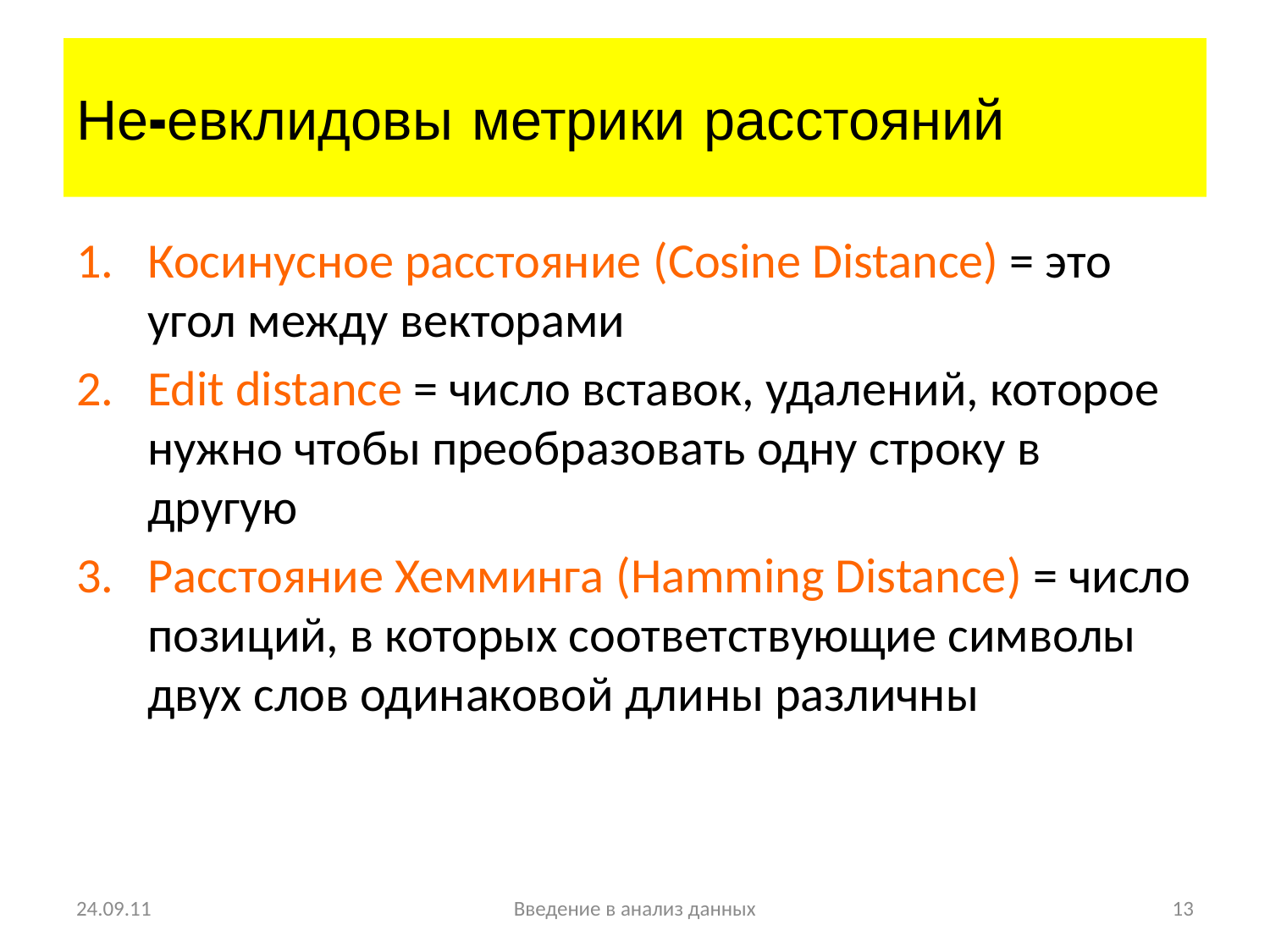

# Не-евклидовы метрики расстояний
Косинусное расстояние (Cosine Distance) = это угол между векторами
Edit distance = число вставок, удалений, которое нужно чтобы преобразовать одну строку в другую
Расстояние Хемминга (Hamming Distance) = число позиций, в которых соответствующие символы двух слов одинаковой длины различны

24.09.11
Введение в анализ данных
13